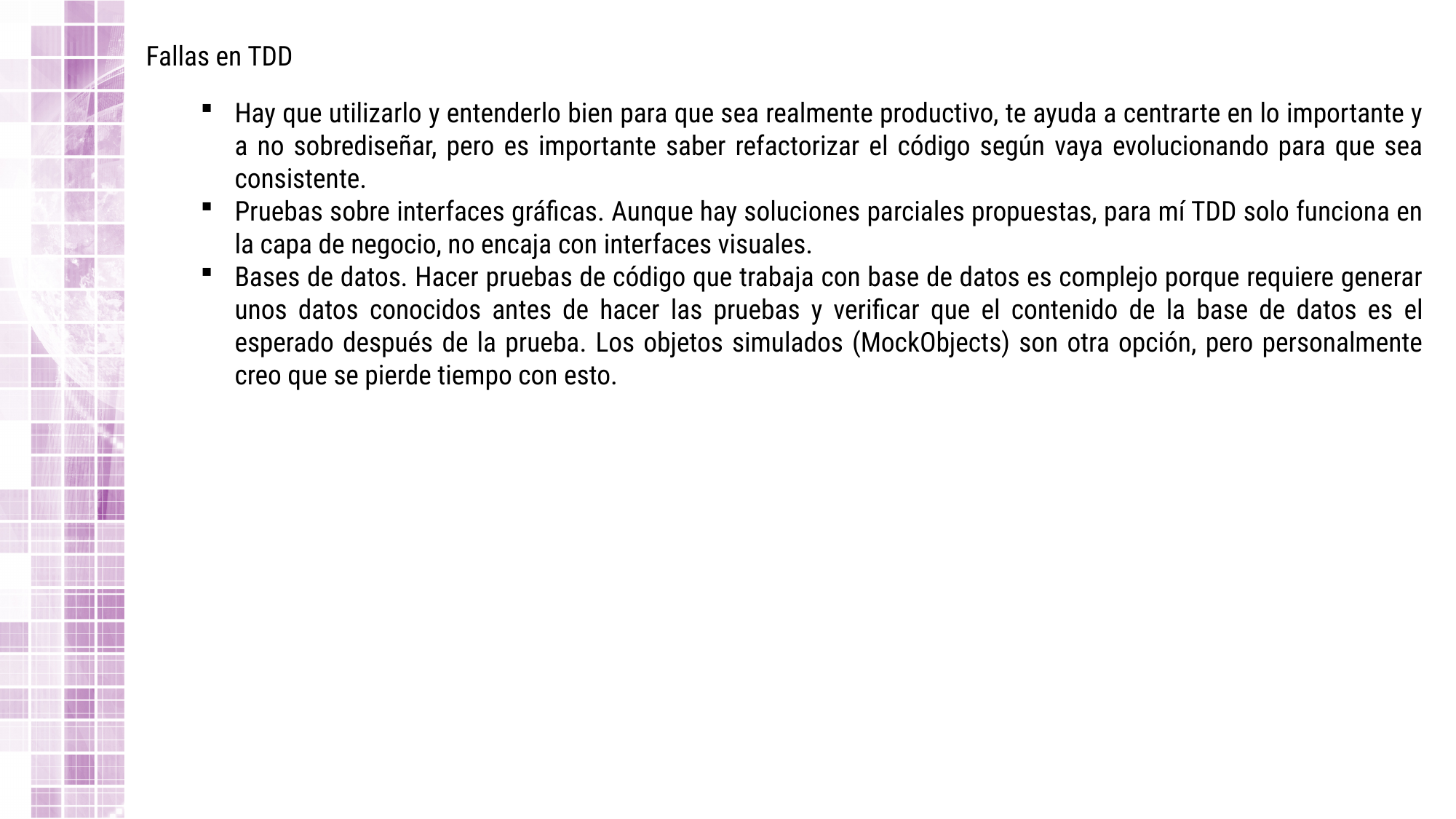

Fallas en TDD
Hay que utilizarlo y entenderlo bien para que sea realmente productivo, te ayuda a centrarte en lo importante y a no sobrediseñar, pero es importante saber refactorizar el código según vaya evolucionando para que sea consistente.
Pruebas sobre interfaces gráficas. Aunque hay soluciones parciales propuestas, para mí TDD solo funciona en la capa de negocio, no encaja con interfaces visuales.
Bases de datos. Hacer pruebas de código que trabaja con base de datos es complejo porque requiere generar unos datos conocidos antes de hacer las pruebas y verificar que el contenido de la base de datos es el esperado después de la prueba. Los objetos simulados (MockObjects) son otra opción, pero personalmente creo que se pierde tiempo con esto.